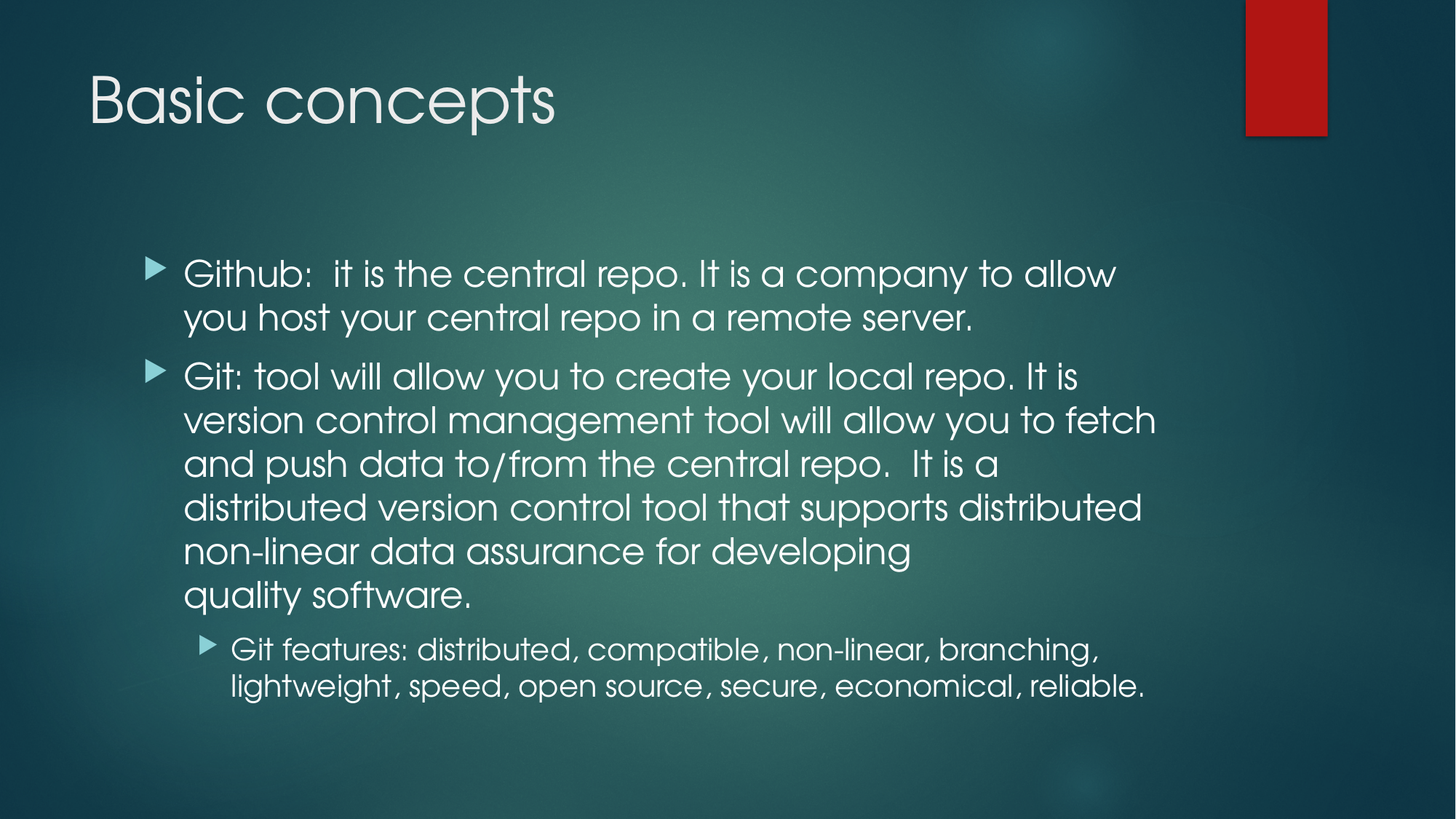

# Basic concepts
Github:  it is the central repo. It is a company to allow you host your central repo in a remote server.
Git: tool will allow you to create your local repo. It is version control management tool will allow you to fetch and push data to/from the central repo.  It is a distributed version control tool that supports distributed non-linear data assurance for developing quality software.
Git features: distributed, compatible, non-linear, branching, lightweight, speed, open source, secure, economical, reliable.